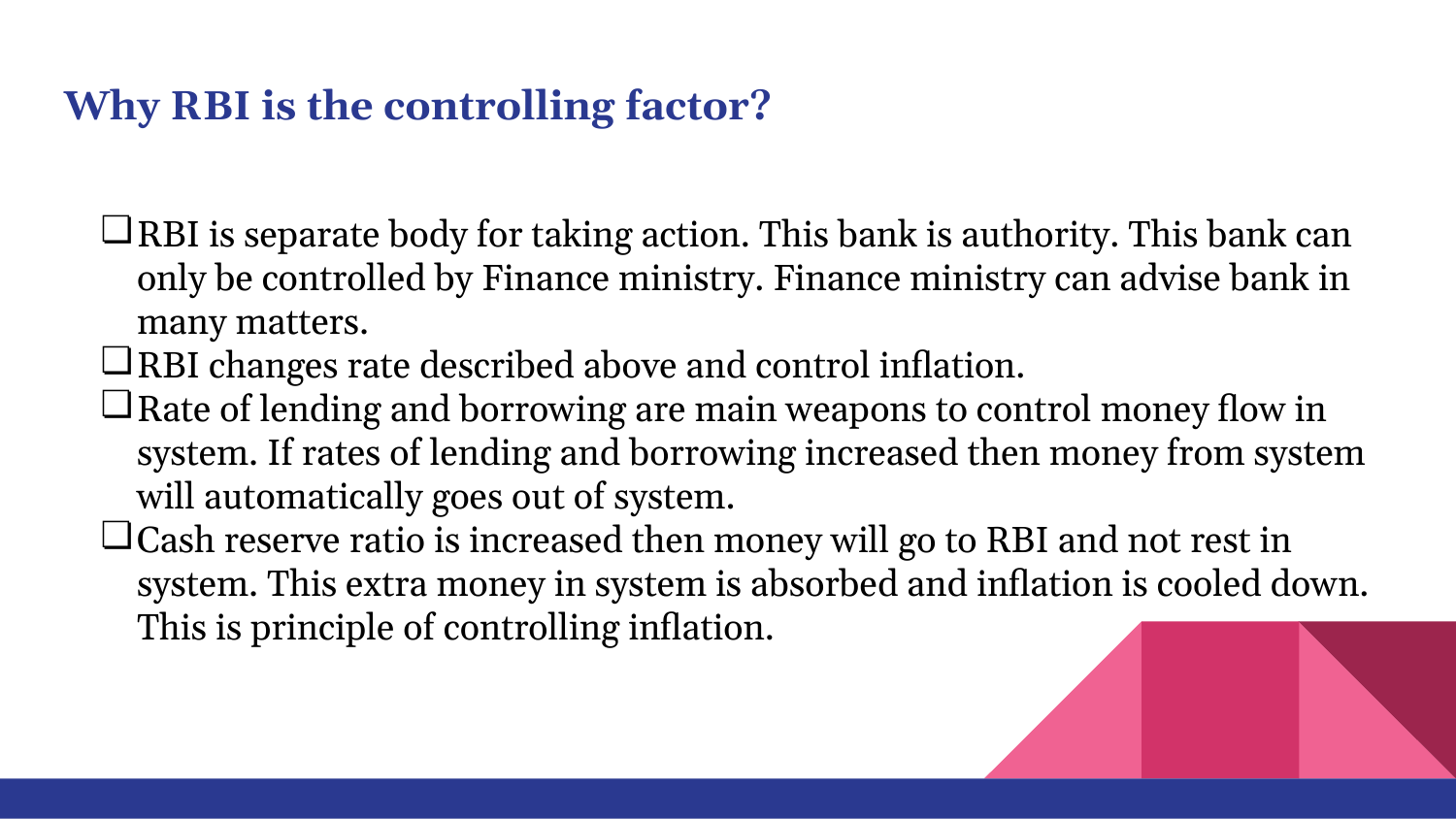

# Why RBI is the controlling factor?
RBI is separate body for taking action. This bank is authority. This bank can only be controlled by Finance ministry. Finance ministry can advise bank in many matters.
RBI changes rate described above and control inflation.
Rate of lending and borrowing are main weapons to control money flow in system. If rates of lending and borrowing increased then money from system will automatically goes out of system.
Cash reserve ratio is increased then money will go to RBI and not rest in system. This extra money in system is absorbed and inflation is cooled down. This is principle of controlling inflation.